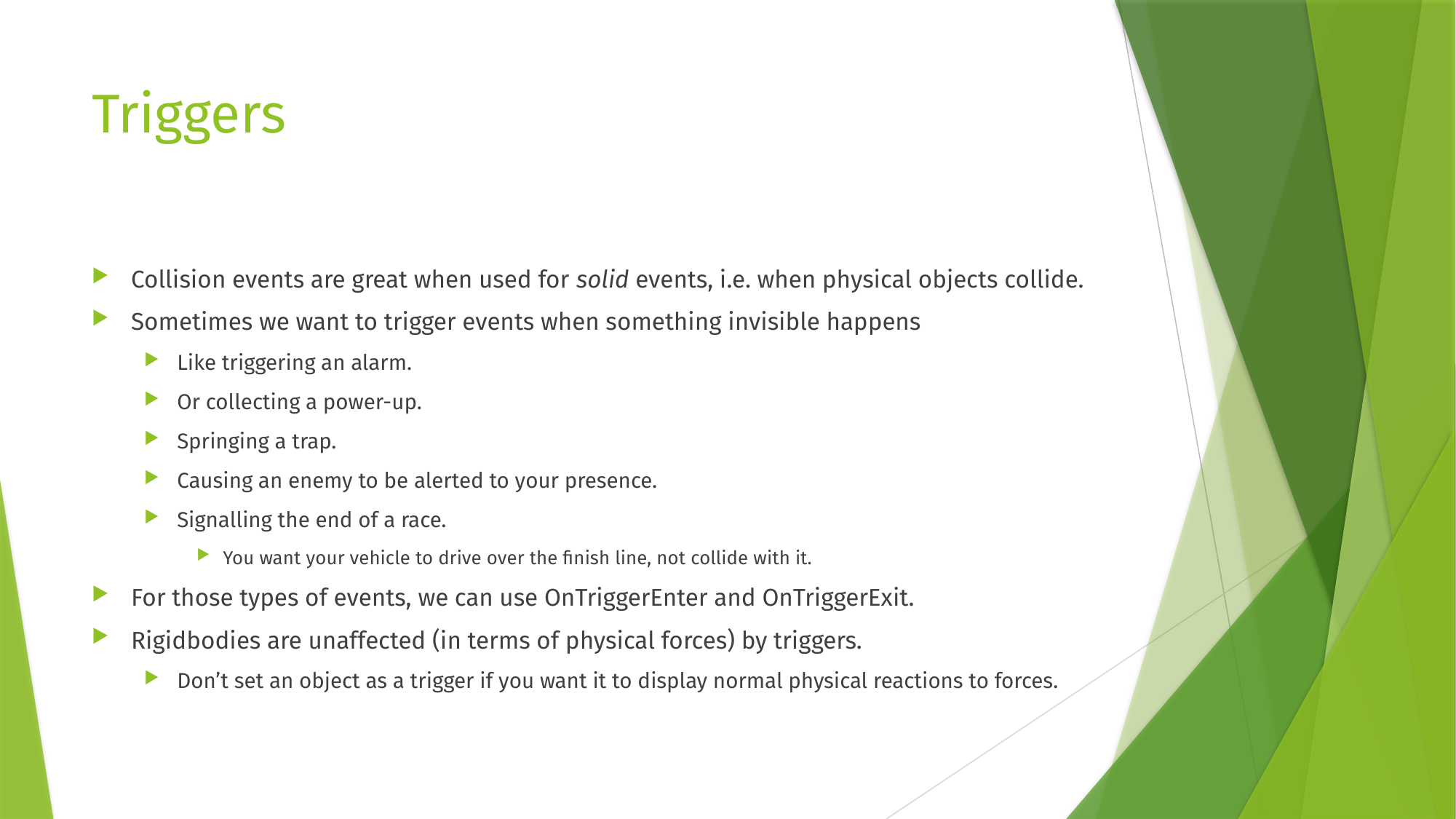

# Triggers
Collision events are great when used for solid events, i.e. when physical objects collide.
Sometimes we want to trigger events when something invisible happens
Like triggering an alarm.
Or collecting a power-up.
Springing a trap.
Causing an enemy to be alerted to your presence.
Signalling the end of a race.
You want your vehicle to drive over the finish line, not collide with it.
For those types of events, we can use OnTriggerEnter and OnTriggerExit.
Rigidbodies are unaffected (in terms of physical forces) by triggers.
Don’t set an object as a trigger if you want it to display normal physical reactions to forces.